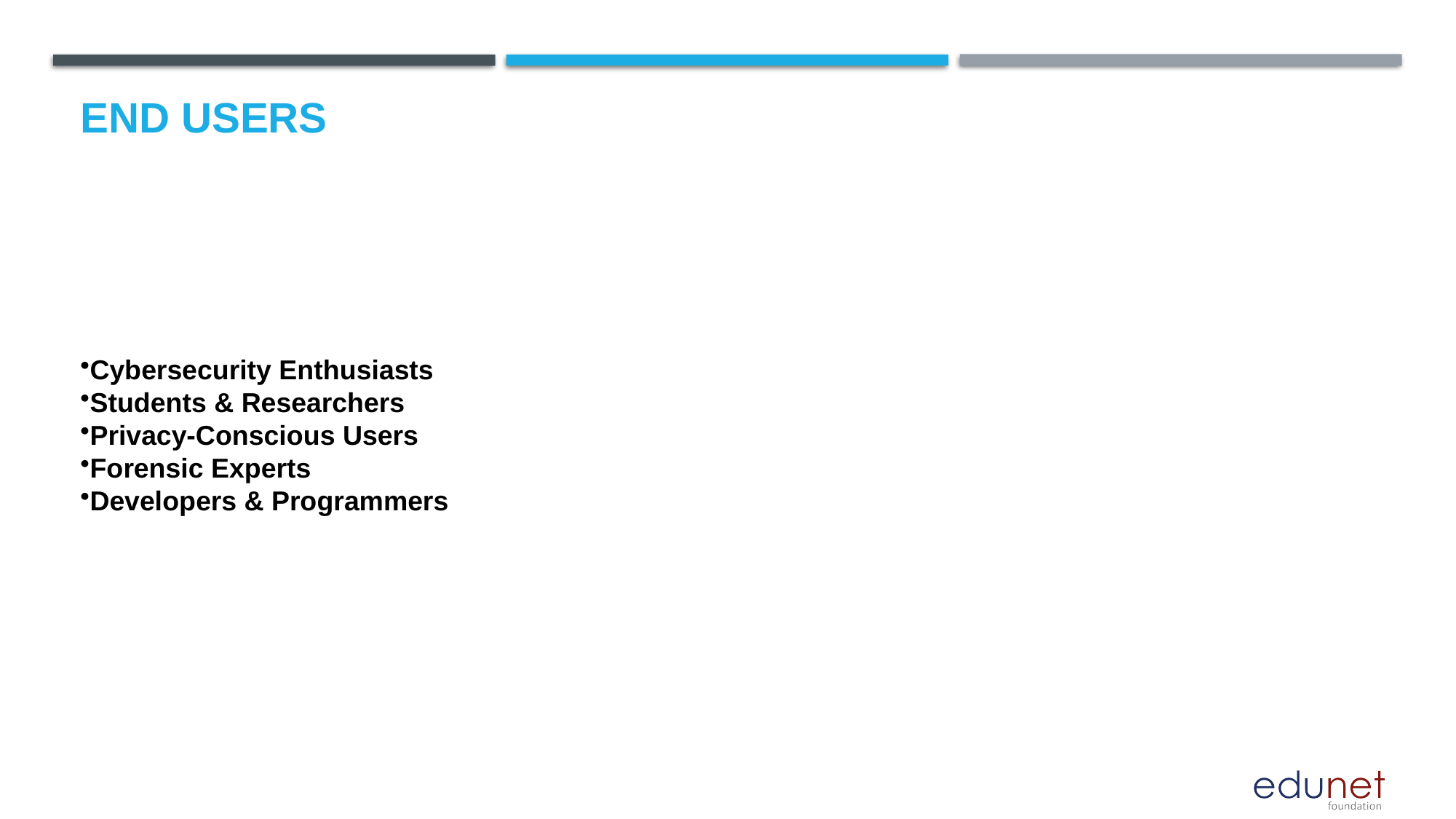

# End users
Cybersecurity Enthusiasts
Students & Researchers
Privacy-Conscious Users
Forensic Experts
Developers & Programmers